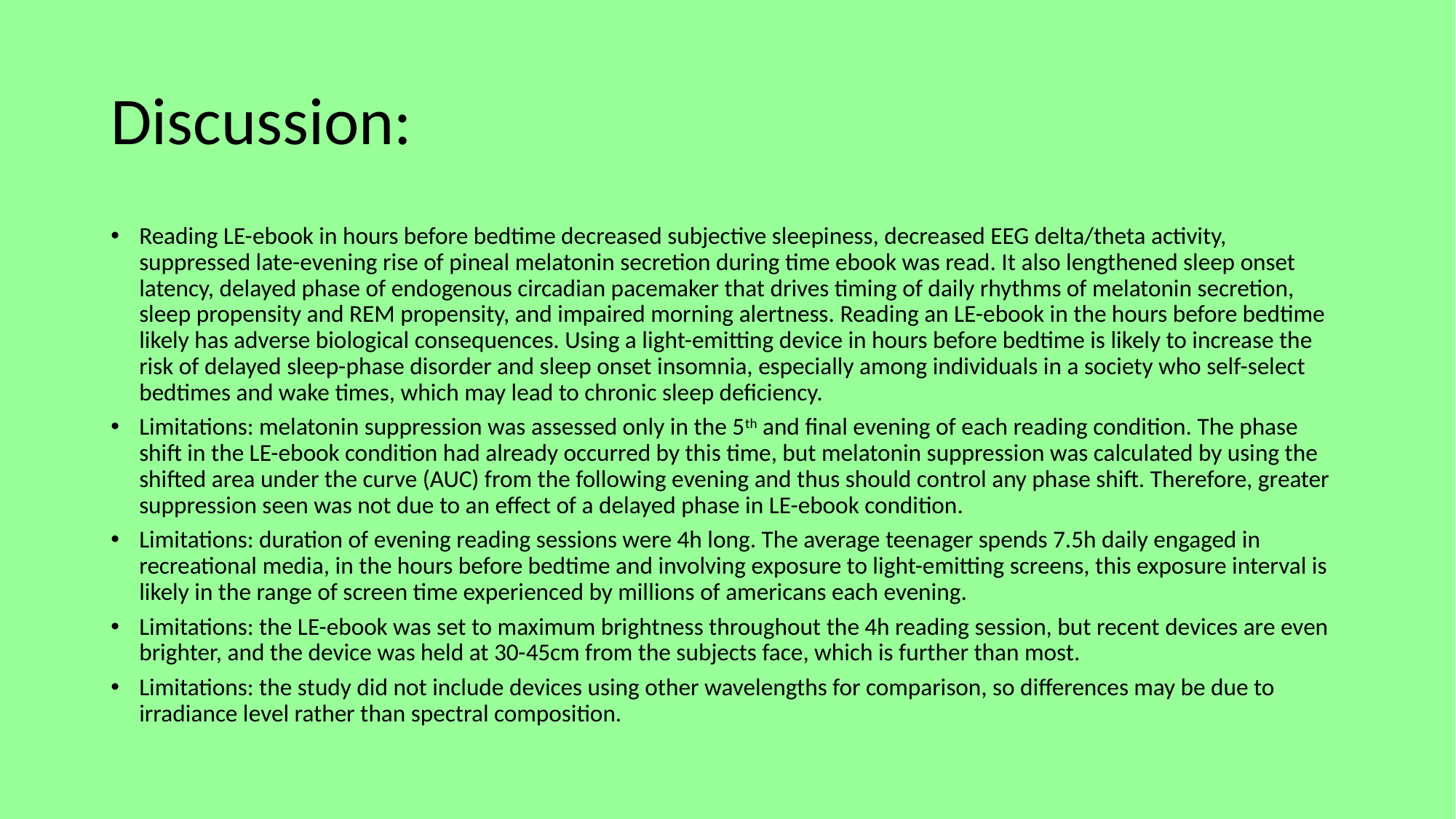

# Discussion:
Reading LE-ebook in hours before bedtime decreased subjective sleepiness, decreased EEG delta/theta activity, suppressed late-evening rise of pineal melatonin secretion during time ebook was read. It also lengthened sleep onset latency, delayed phase of endogenous circadian pacemaker that drives timing of daily rhythms of melatonin secretion, sleep propensity and REM propensity, and impaired morning alertness. Reading an LE-ebook in the hours before bedtime likely has adverse biological consequences. Using a light-emitting device in hours before bedtime is likely to increase the risk of delayed sleep-phase disorder and sleep onset insomnia, especially among individuals in a society who self-select bedtimes and wake times, which may lead to chronic sleep deficiency.
Limitations: melatonin suppression was assessed only in the 5th and final evening of each reading condition. The phase shift in the LE-ebook condition had already occurred by this time, but melatonin suppression was calculated by using the shifted area under the curve (AUC) from the following evening and thus should control any phase shift. Therefore, greater suppression seen was not due to an effect of a delayed phase in LE-ebook condition.
Limitations: duration of evening reading sessions were 4h long. The average teenager spends 7.5h daily engaged in recreational media, in the hours before bedtime and involving exposure to light-emitting screens, this exposure interval is likely in the range of screen time experienced by millions of americans each evening.
Limitations: the LE-ebook was set to maximum brightness throughout the 4h reading session, but recent devices are even brighter, and the device was held at 30-45cm from the subjects face, which is further than most.
Limitations: the study did not include devices using other wavelengths for comparison, so differences may be due to irradiance level rather than spectral composition.